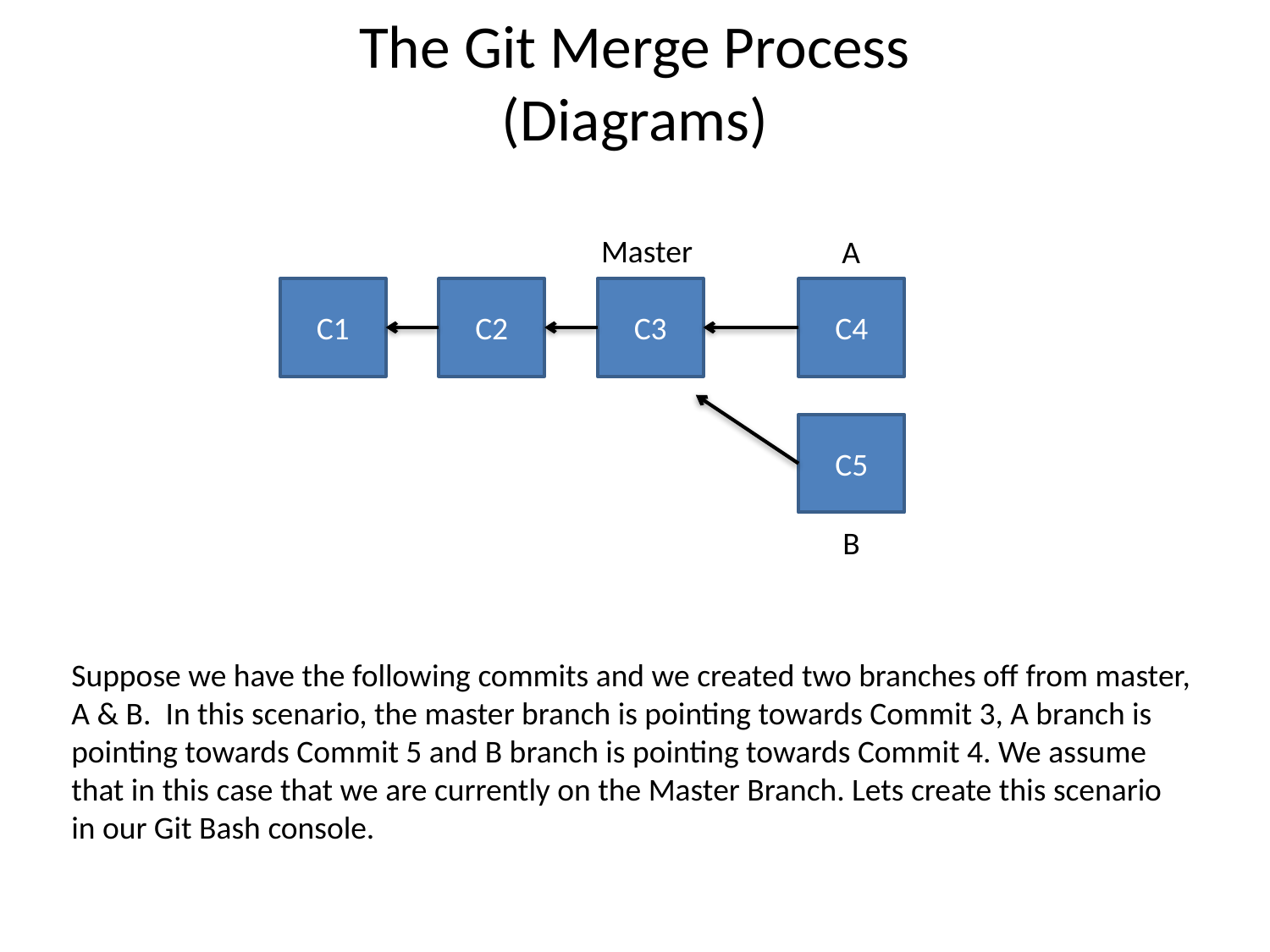

# The Git Merge Process (Diagrams)
Master
A
C1
C2
C3
C4
C5
B
Suppose we have the following commits and we created two branches off from master, A & B.  In this scenario, the master branch is pointing towards Commit 3, A branch is pointing towards Commit 5 and B branch is pointing towards Commit 4. We assume that in this case that we are currently on the Master Branch. Lets create this scenario in our Git Bash console.